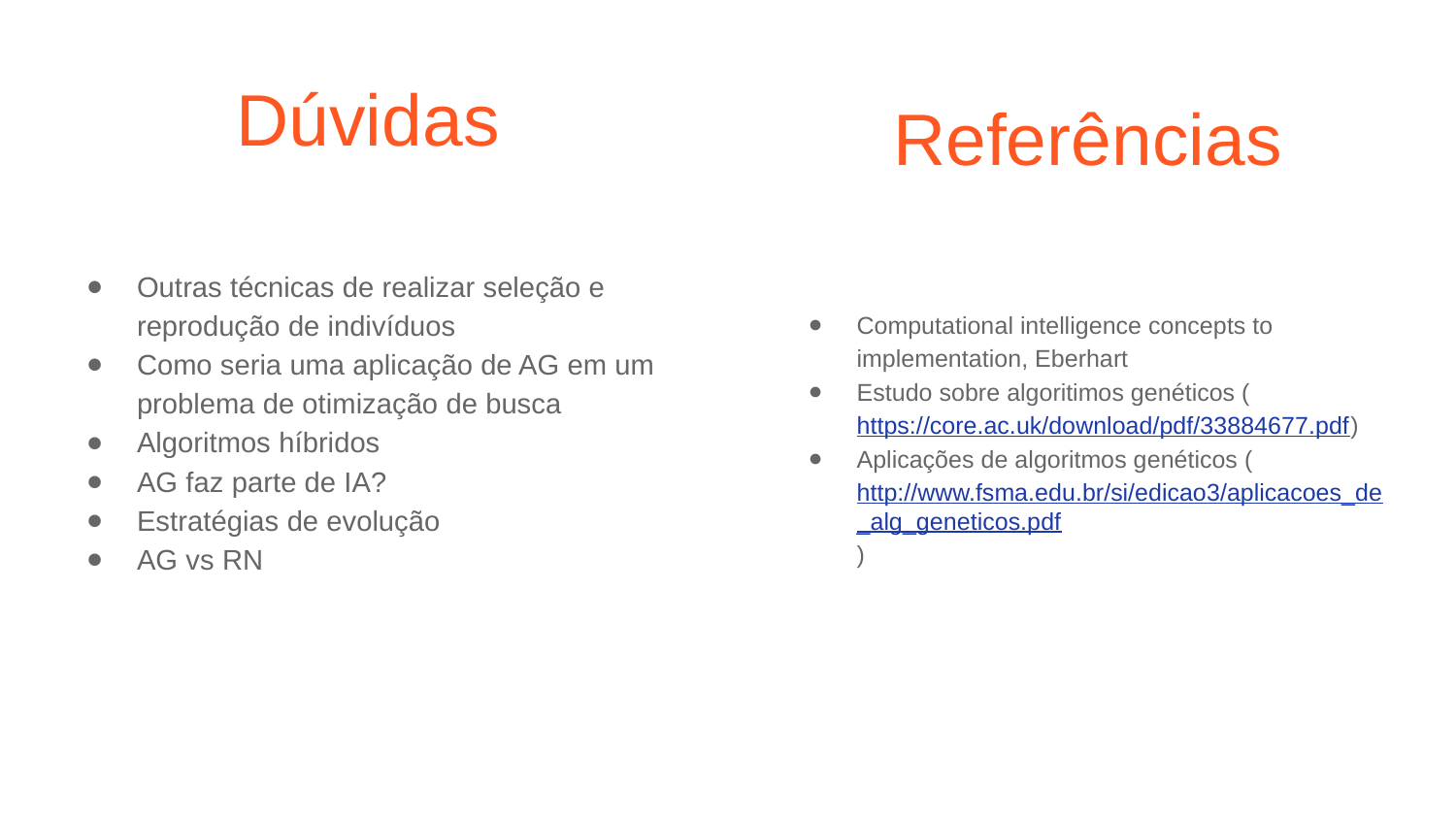

# Dúvidas
Referências
Outras técnicas de realizar seleção e reprodução de indivíduos
Como seria uma aplicação de AG em um problema de otimização de busca
Algoritmos híbridos
AG faz parte de IA?
Estratégias de evolução
AG vs RN

Computational intelligence concepts to implementation, Eberhart
Estudo sobre algoritimos genéticos (https://core.ac.uk/download/pdf/33884677.pdf)
Aplicações de algoritmos genéticos (http://www.fsma.edu.br/si/edicao3/aplicacoes_de_alg_geneticos.pdf)